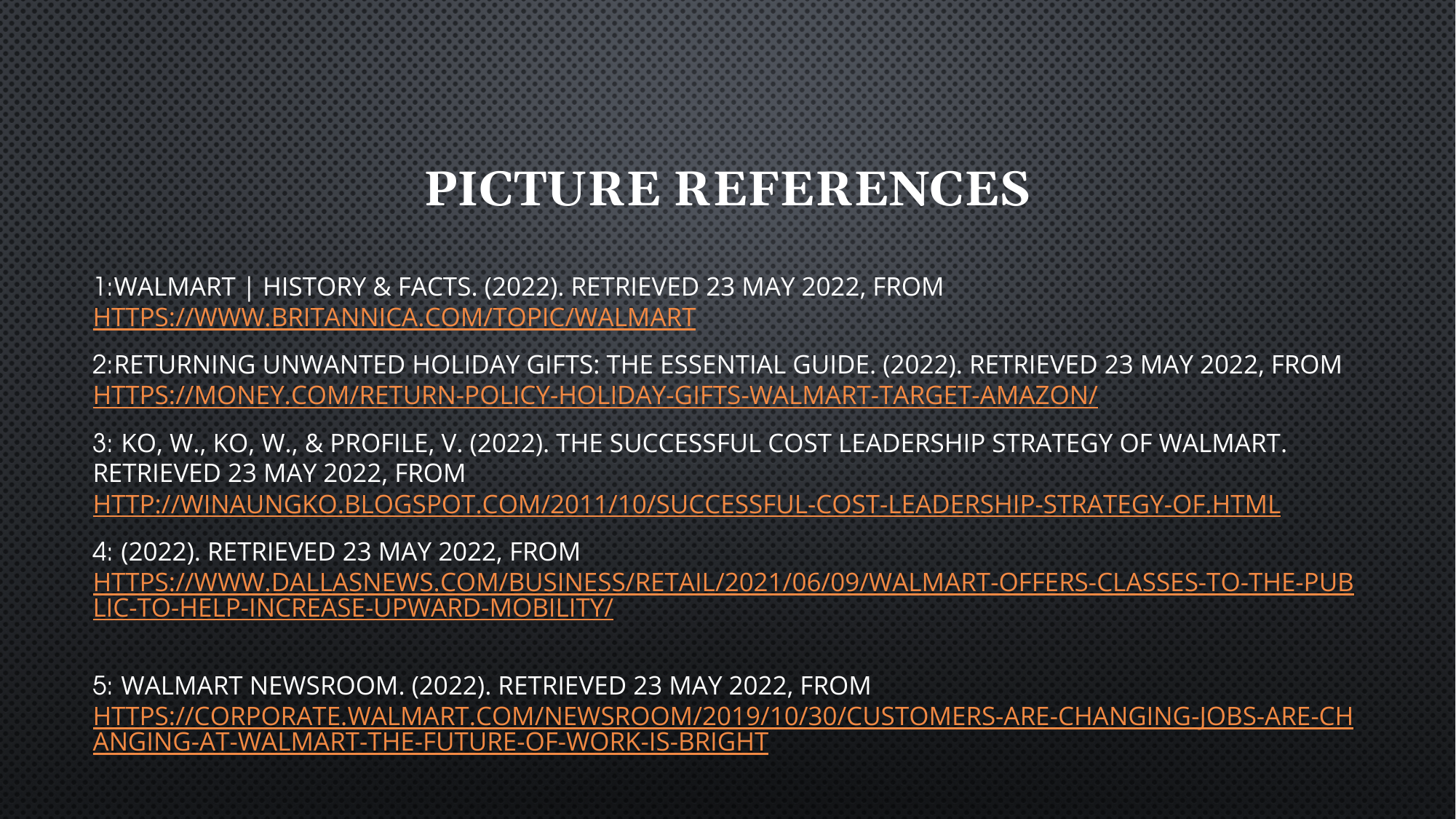

# Picture References
1:Walmart | History & Facts. (2022). Retrieved 23 May 2022, from https://www.britannica.com/topic/Walmart
2:Returning Unwanted Holiday Gifts: The Essential Guide. (2022). Retrieved 23 May 2022, from https://money.com/return-policy-holiday-gifts-walmart-target-amazon/
3: Ko, W., Ko, W., & profile, V. (2022). The Successful Cost Leadership Strategy of WalMart. Retrieved 23 May 2022, from http://winaungko.blogspot.com/2011/10/successful-cost-leadership-strategy-of.html
4: (2022). Retrieved 23 May 2022, from https://www.dallasnews.com/business/retail/2021/06/09/walmart-offers-classes-to-the-public-to-help-increase-upward-mobility/
5: Walmart Newsroom. (2022). Retrieved 23 May 2022, from https://corporate.walmart.com/newsroom/2019/10/30/customers-are-changing-jobs-are-changing-at-walmart-the-future-of-work-is-bright